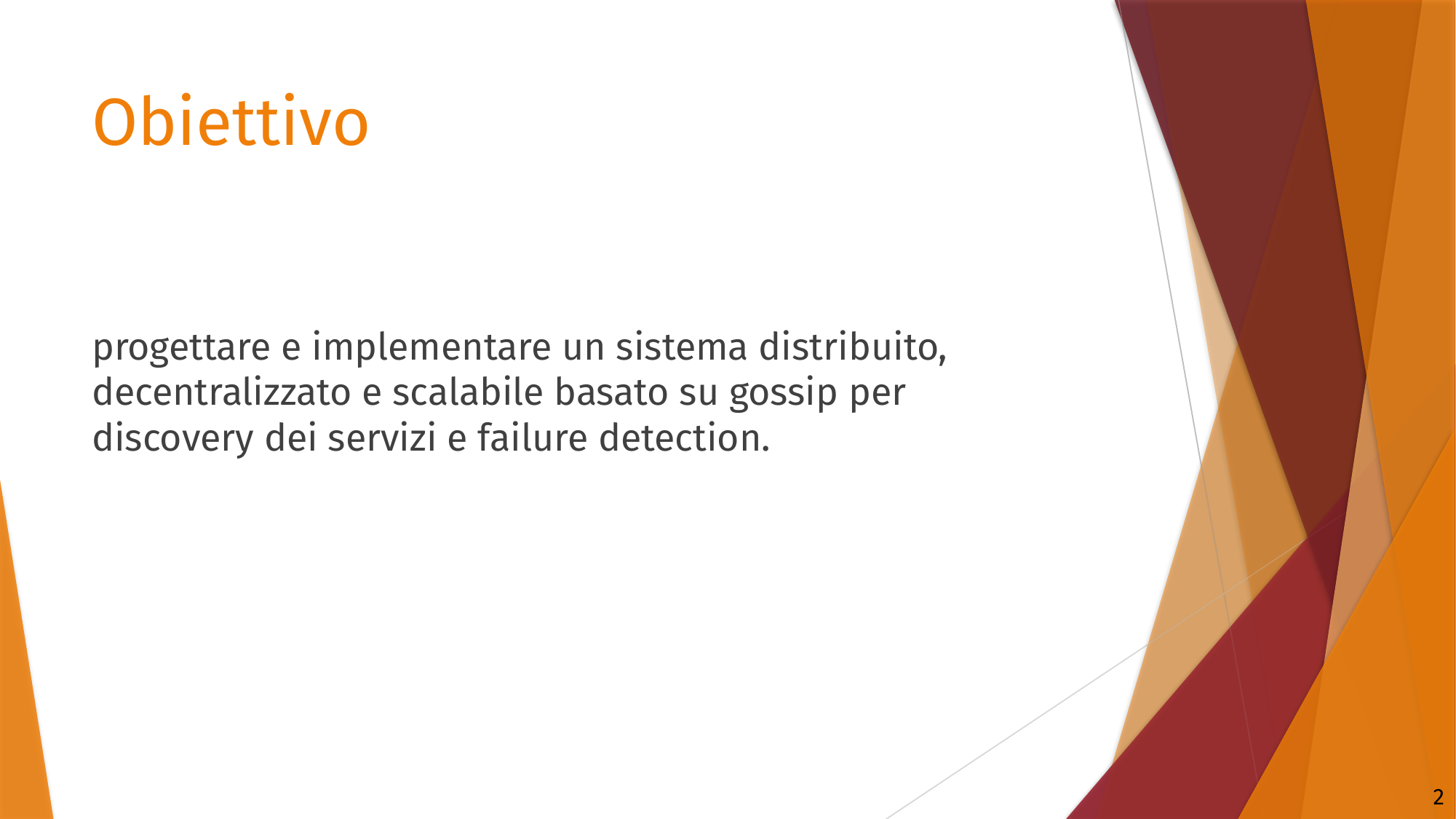

Obiettivo
progettare e implementare un sistema distribuito, decentralizzato e scalabile basato su gossip per discovery dei servizi e failure detection.

2